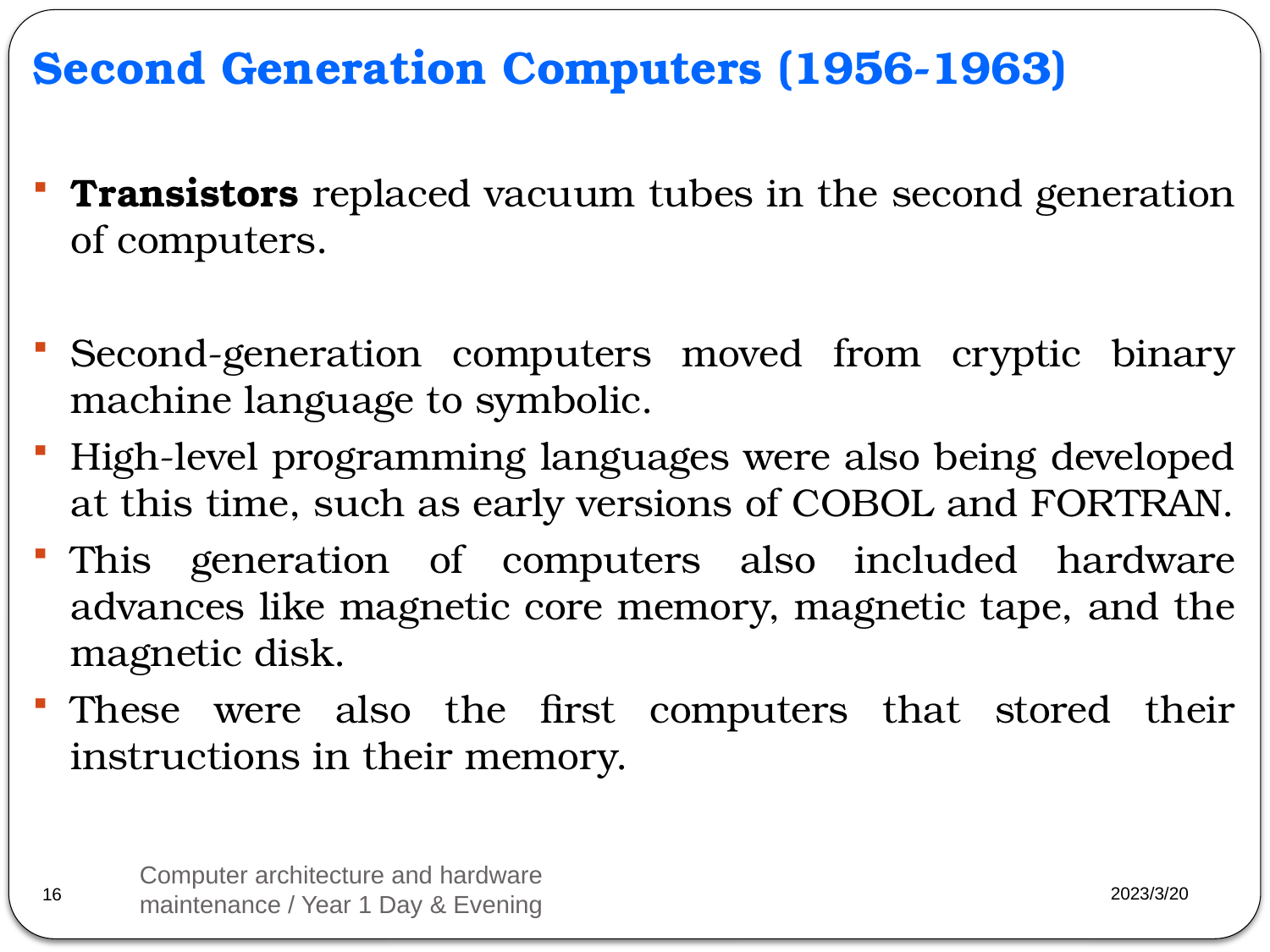

Second Generation Computers (1956-1963)

Transistors replaced vacuum tubes in the second generation of computers.

Second-generation computers moved from cryptic binary machine language to symbolic.
High-level programming languages were also being developed at this time, such as early versions of COBOL and FORTRAN.
This generation of computers also included hardware advances like magnetic core memory, magnetic tape, and the magnetic disk.
These were also the first computers that stored their instructions in their memory.
Computer architecture and hardware maintenance / Year 1 Day & Evening
2023/3/20
16